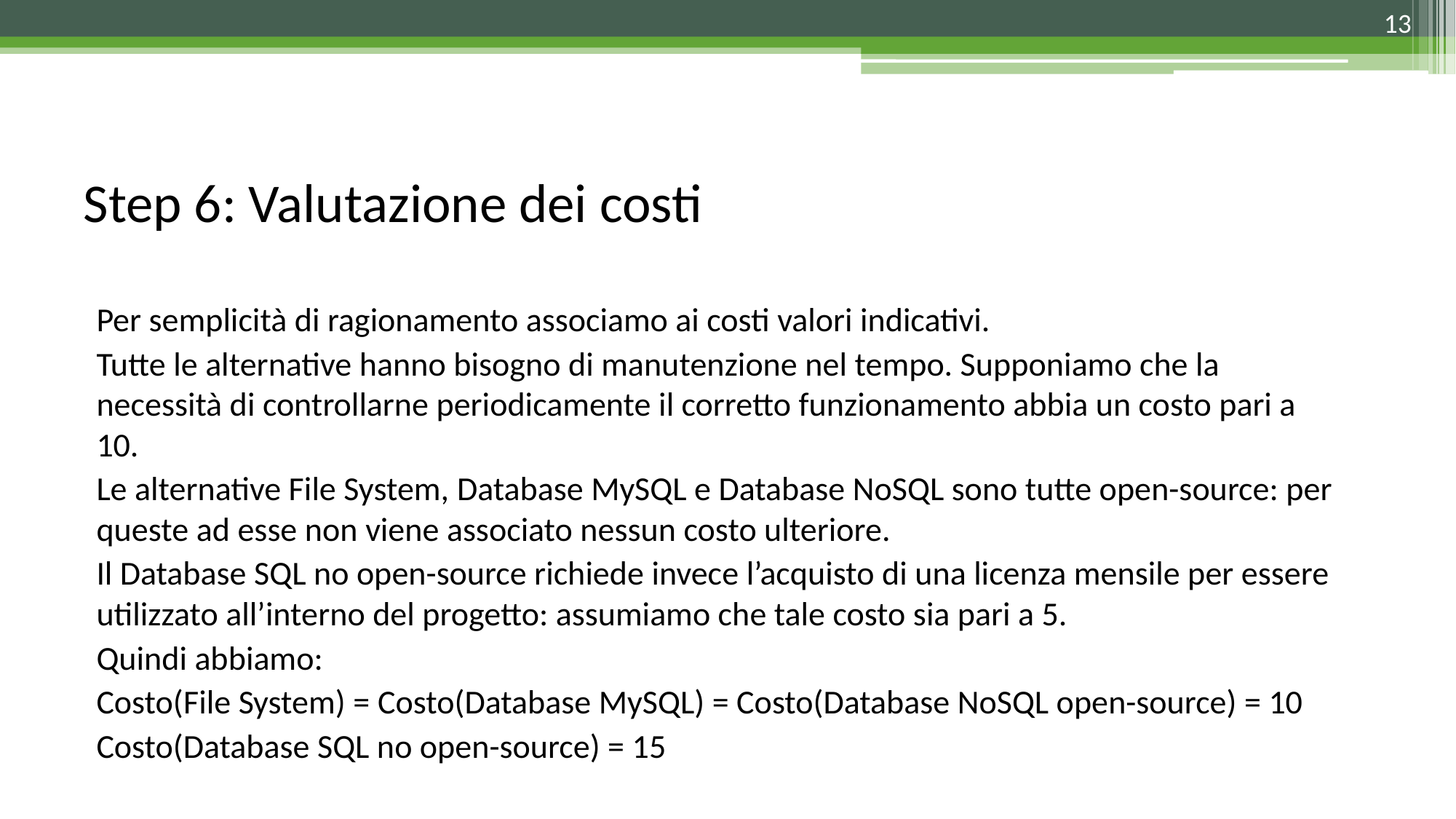

13
# Step 6: Valutazione dei costi
Per semplicità di ragionamento associamo ai costi valori indicativi.
Tutte le alternative hanno bisogno di manutenzione nel tempo. Supponiamo che la necessità di controllarne periodicamente il corretto funzionamento abbia un costo pari a 10.
Le alternative File System, Database MySQL e Database NoSQL sono tutte open-source: per queste ad esse non viene associato nessun costo ulteriore.
Il Database SQL no open-source richiede invece l’acquisto di una licenza mensile per essere utilizzato all’interno del progetto: assumiamo che tale costo sia pari a 5.
Quindi abbiamo:
Costo(File System) = Costo(Database MySQL) = Costo(Database NoSQL open-source) = 10
Costo(Database SQL no open-source) = 15